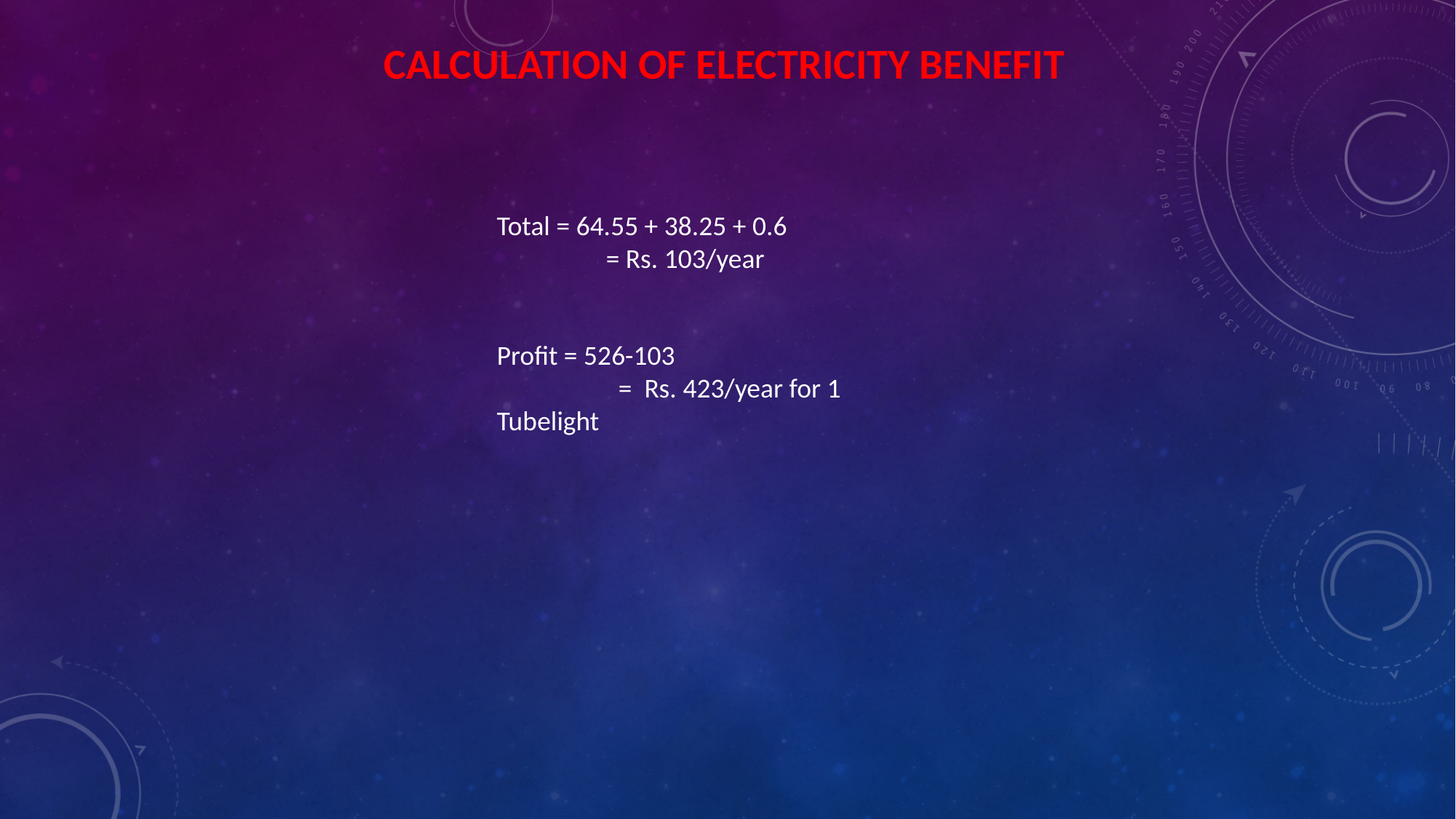

CALCULATION OF ELECTRICITY BENEFIT
Total = 64.55 + 38.25 + 0.6
	= Rs. 103/year
Profit = 526-103
	  =  Rs. 423/year for 1 Tubelight